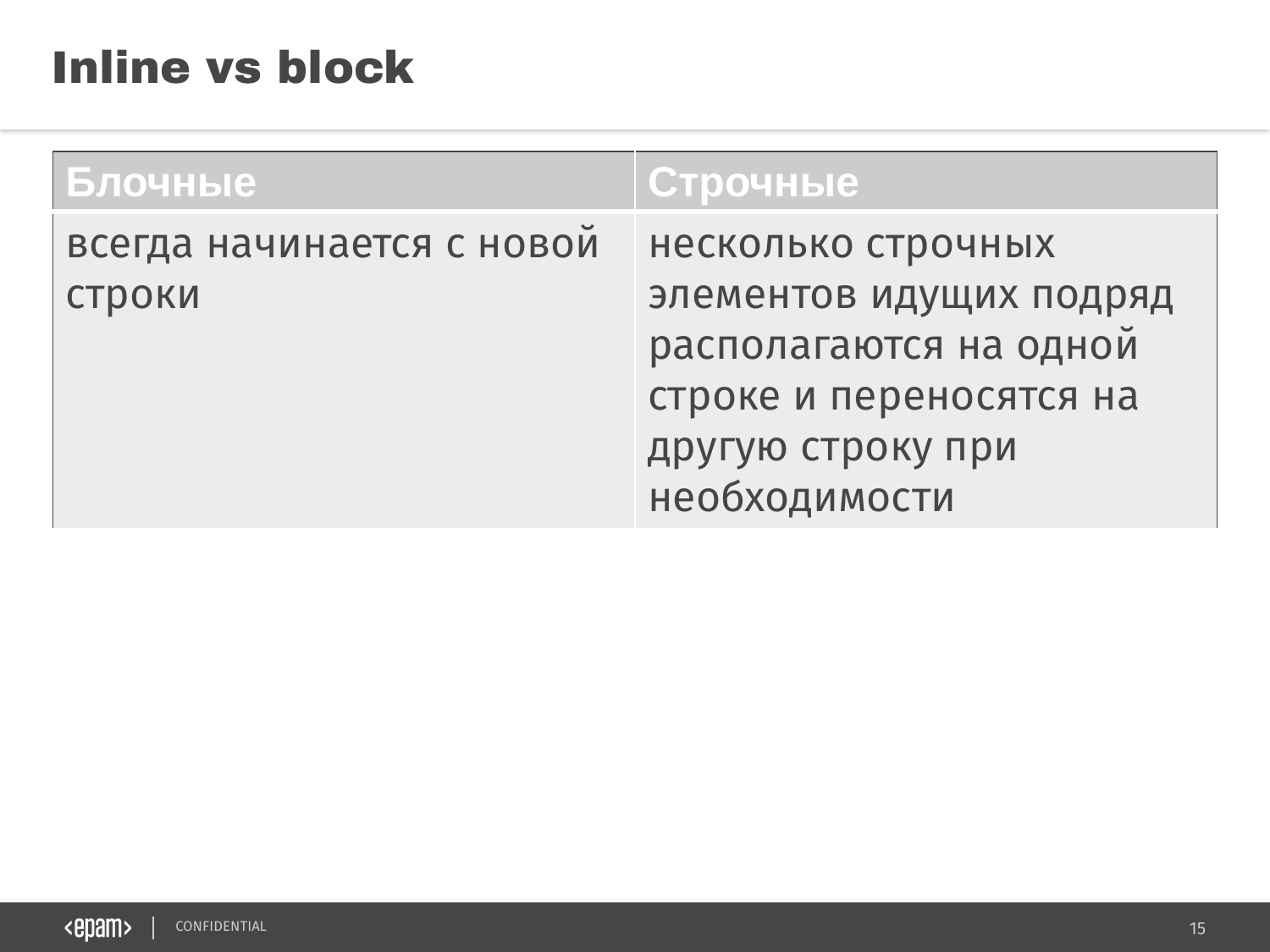

Inline vs block
| Блочные | Строчные |
| --- | --- |
| всегда начинается с новой строки | несколько строчных элементов идущих подряд располагаются на одной строке и переносятся на другую строку при необходимости |